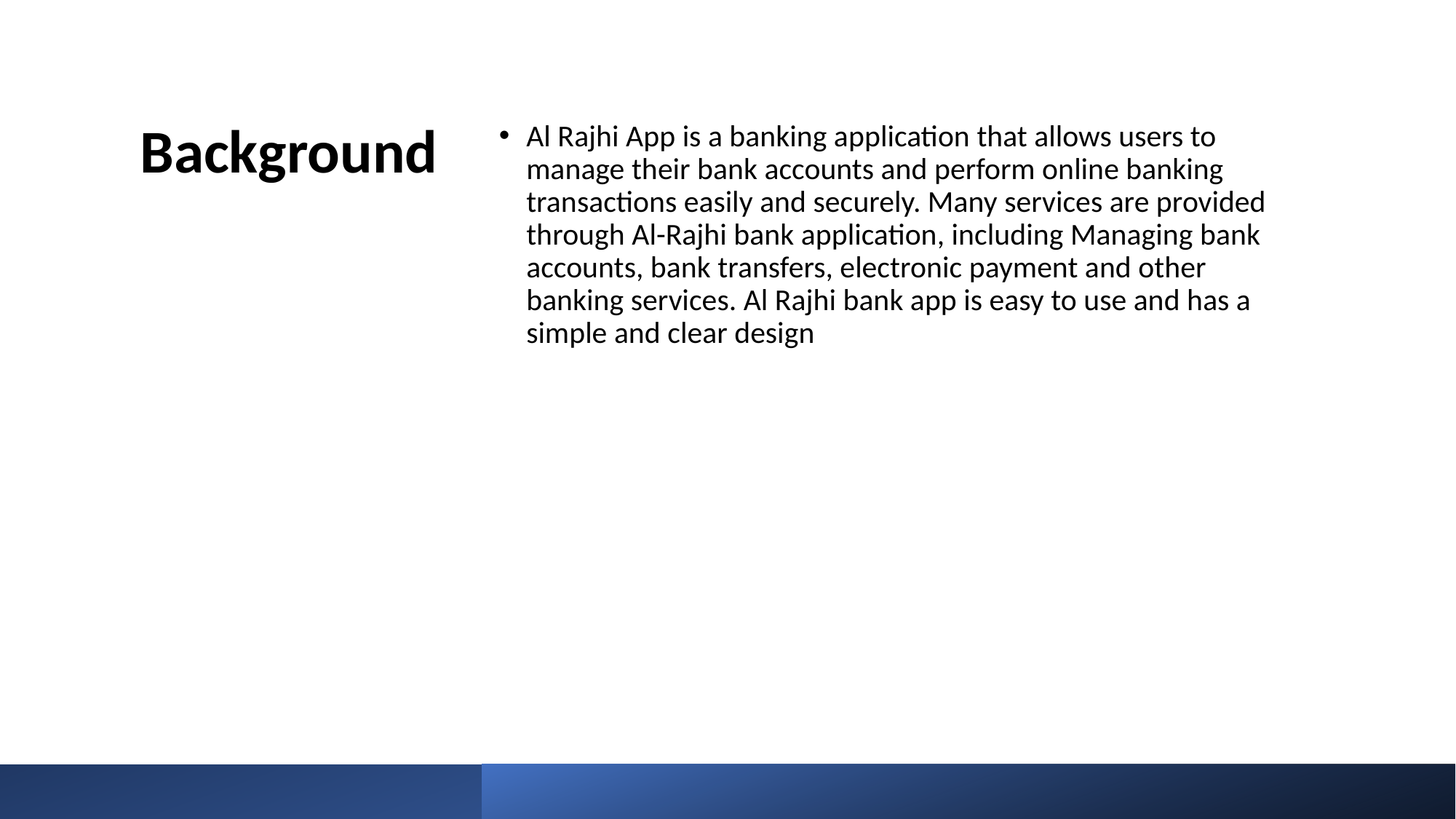

# Background
Al Rajhi App is a banking application that allows users to manage their bank accounts and perform online banking transactions easily and securely. Many services are provided through Al-Rajhi bank application, including Managing bank accounts, bank transfers, electronic payment and other banking services. Al Rajhi bank app is easy to use and has a simple and clear design